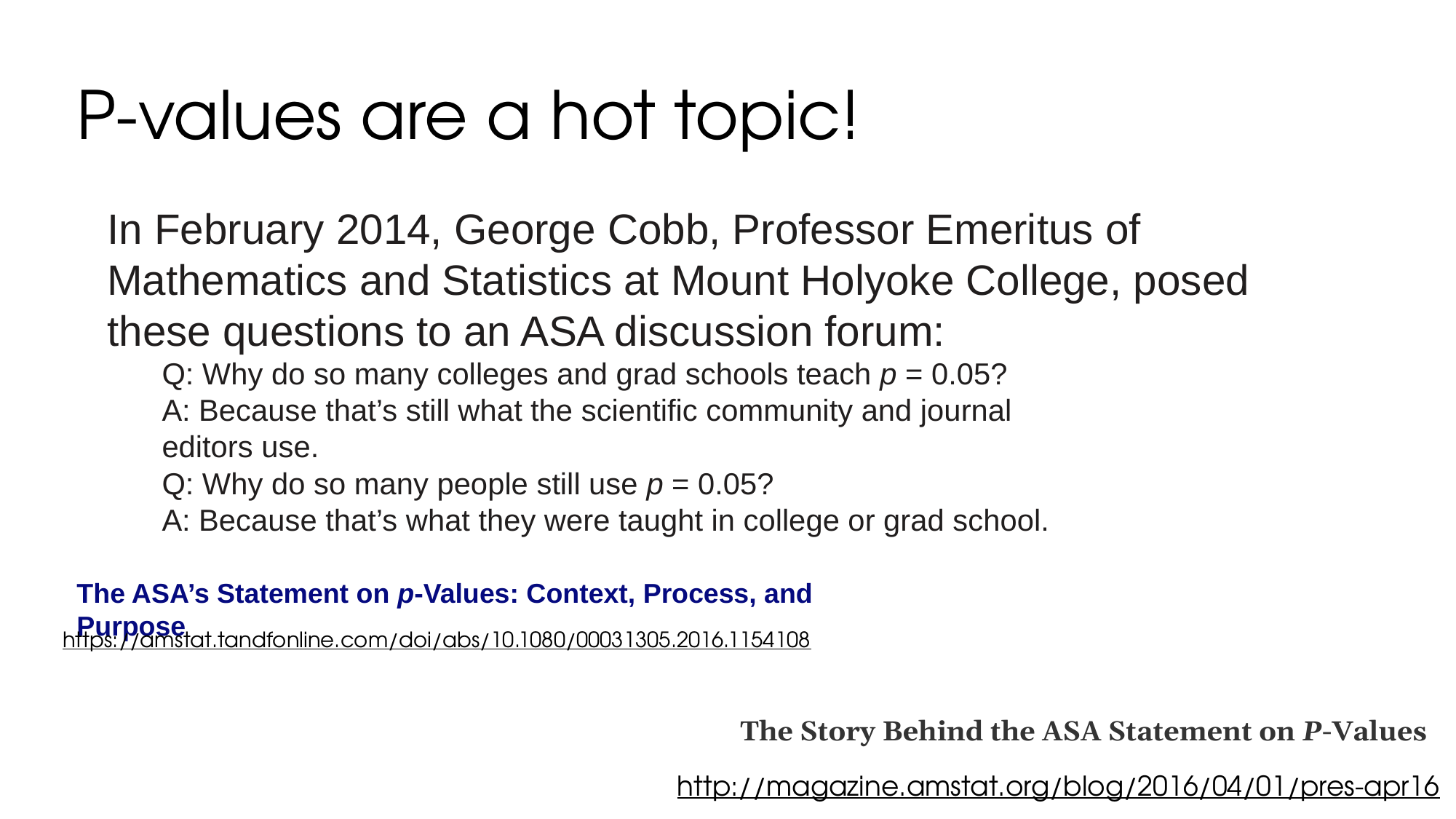

# P-values are a hot topic!
In February 2014, George Cobb, Professor Emeritus of Mathematics and Statistics at Mount Holyoke College, posed these questions to an ASA discussion forum:
Q: Why do so many colleges and grad schools teach p = 0.05?
A: Because that’s still what the scientific community and journal
editors use.
Q: Why do so many people still use p = 0.05?
A: Because that’s what they were taught in college or grad school.
The ASA’s Statement on p-Values: Context, Process, and Purpose
https://amstat.tandfonline.com/doi/abs/10.1080/00031305.2016.1154108
The Story Behind the ASA Statement on P-Values
http://magazine.amstat.org/blog/2016/04/01/pres-apr16